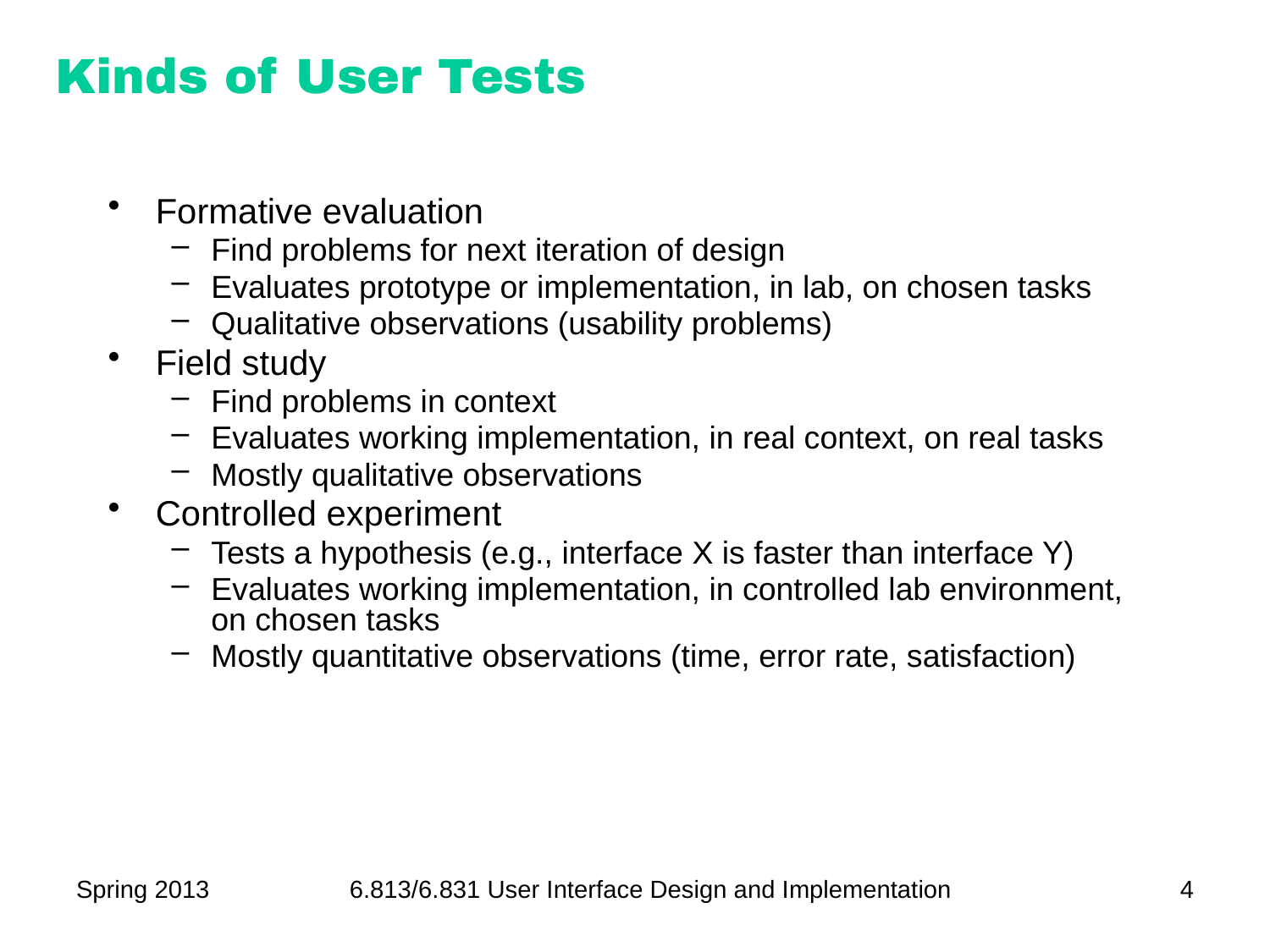

# Kinds of User Tests
Formative evaluation
Find problems for next iteration of design
Evaluates prototype or implementation, in lab, on chosen tasks
Qualitative observations (usability problems)
Field study
Find problems in context
Evaluates working implementation, in real context, on real tasks
Mostly qualitative observations
Controlled experiment
Tests a hypothesis (e.g., interface X is faster than interface Y)
Evaluates working implementation, in controlled lab environment, on chosen tasks
Mostly quantitative observations (time, error rate, satisfaction)
Spring 2013
6.813/6.831 User Interface Design and Implementation
4